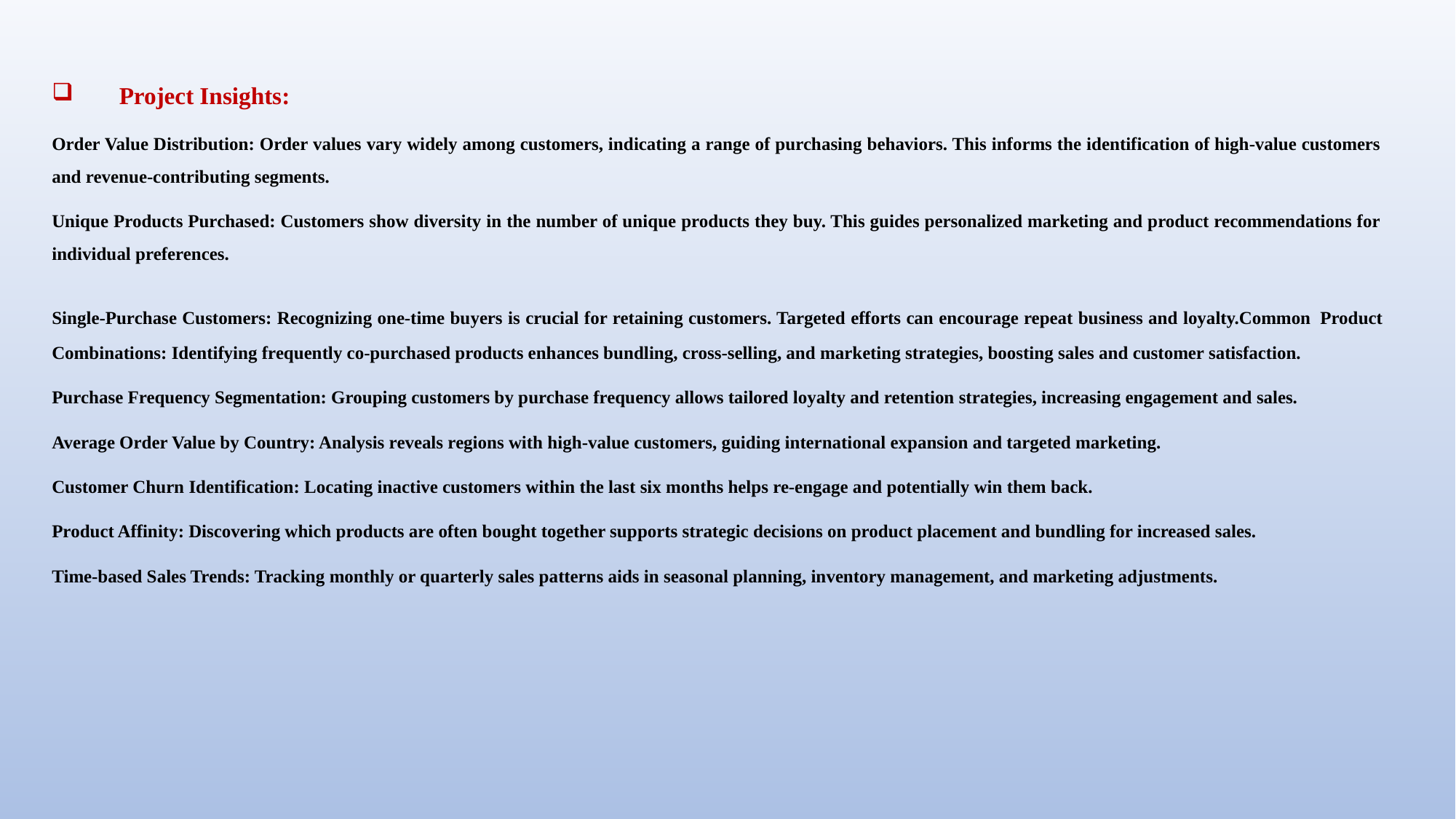

Project Insights:
Order Value Distribution: Order values vary widely among customers, indicating a range of purchasing behaviors. This informs the identification of high-value customers and revenue-contributing segments.
Unique Products Purchased: Customers show diversity in the number of unique products they buy. This guides personalized marketing and product recommendations for individual preferences.
Single-Purchase Customers: Recognizing one-time buyers is crucial for retaining customers. Targeted efforts can encourage repeat business and loyalty.Common Product Combinations: Identifying frequently co-purchased products enhances bundling, cross-selling, and marketing strategies, boosting sales and customer satisfaction.
Purchase Frequency Segmentation: Grouping customers by purchase frequency allows tailored loyalty and retention strategies, increasing engagement and sales.
Average Order Value by Country: Analysis reveals regions with high-value customers, guiding international expansion and targeted marketing.
Customer Churn Identification: Locating inactive customers within the last six months helps re-engage and potentially win them back.
Product Affinity: Discovering which products are often bought together supports strategic decisions on product placement and bundling for increased sales.
Time-based Sales Trends: Tracking monthly or quarterly sales patterns aids in seasonal planning, inventory management, and marketing adjustments.